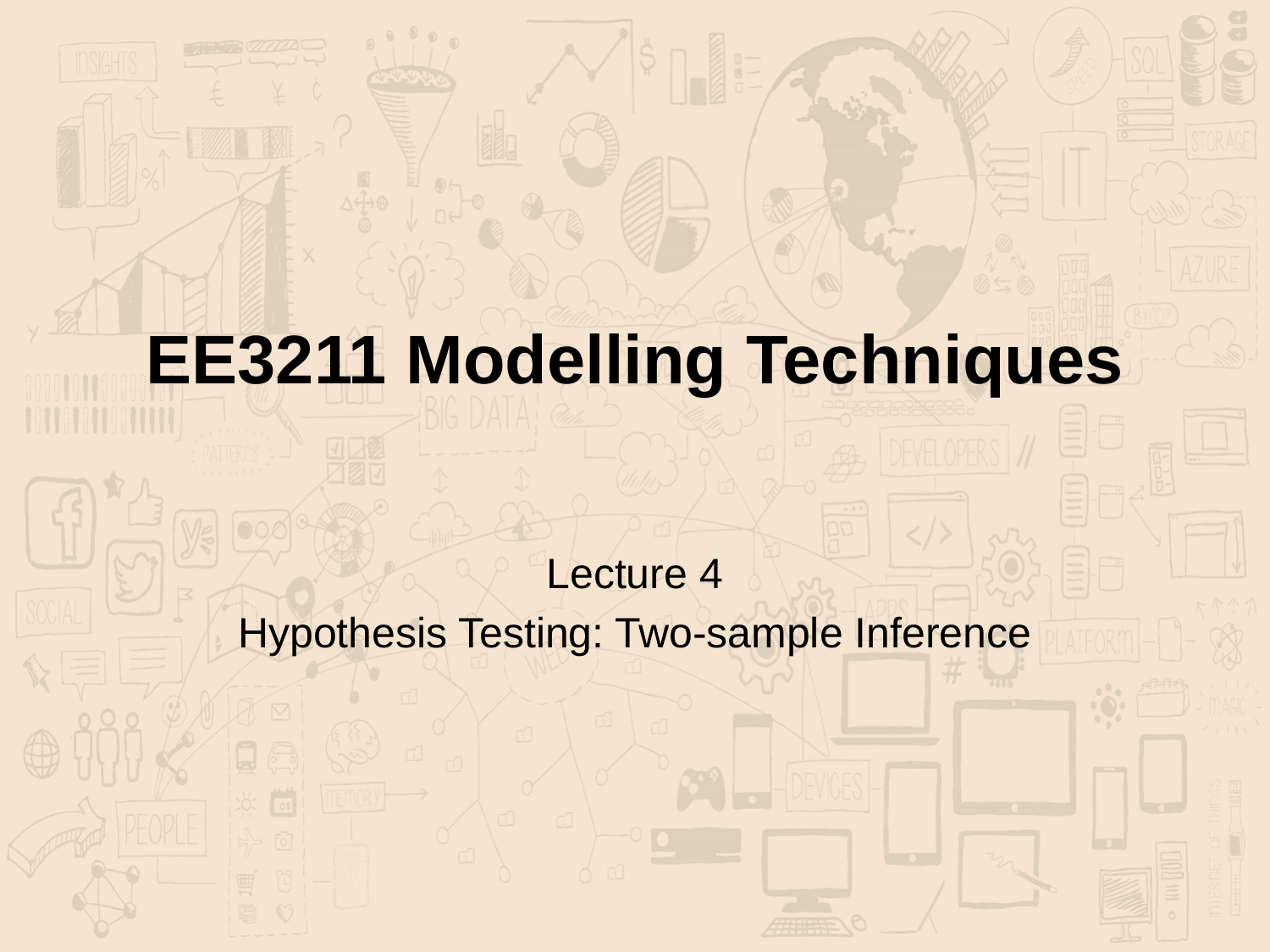

# EE3211 Modelling Techniques
Lecture 4
Hypothesis Testing: Two-sample Inference